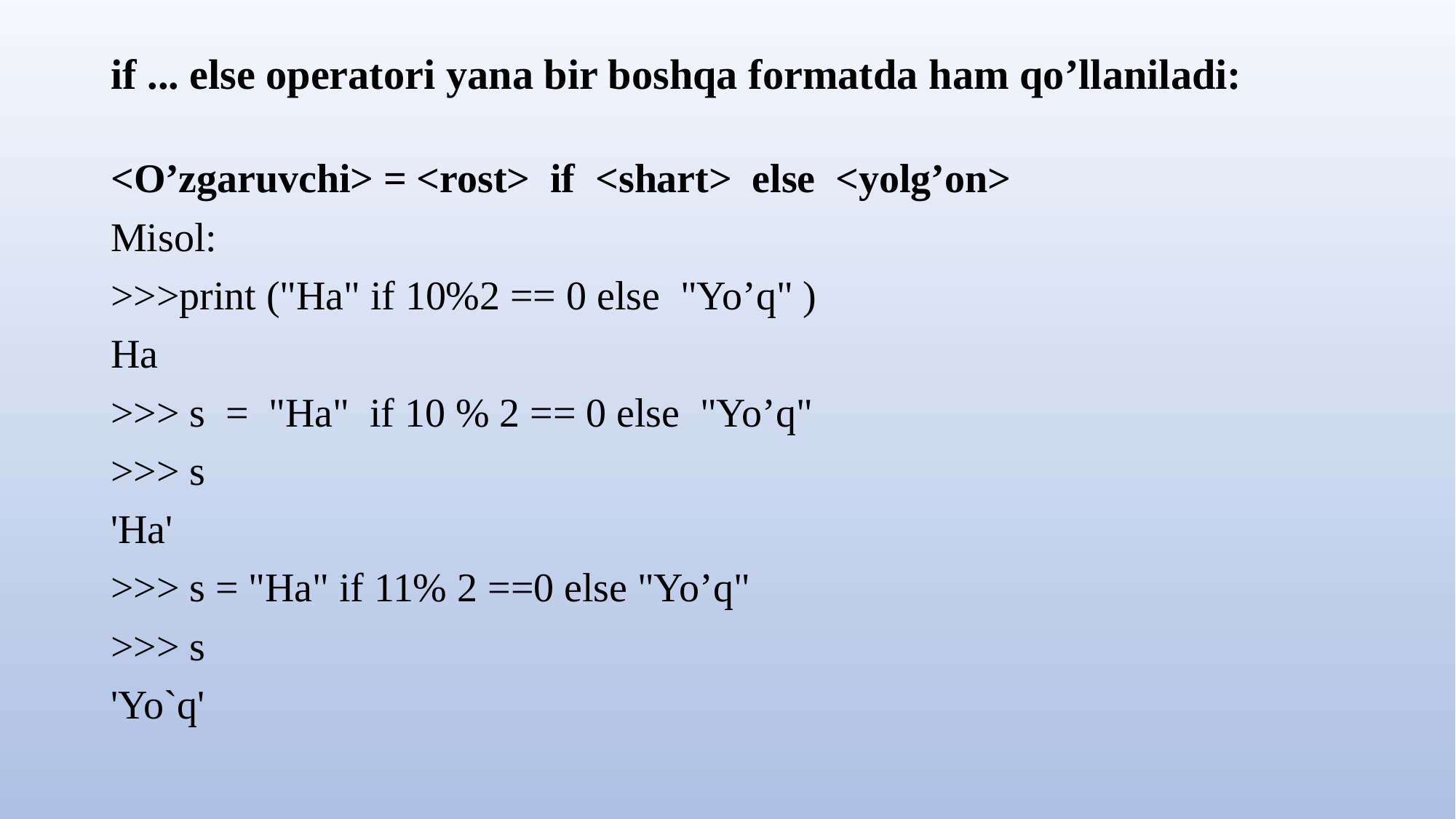

# if ... else operatori yana bir boshqa formatda ham qo’llaniladi:
<O’zgaruvchi> = <rost>  if  <shart>  else  <yolg’on>
Misol:
>>>print ("Ha" if 10%2 == 0 else  "Yo’q" )
Ha
>>> s  =  "Ha"  if 10 % 2 == 0 else  "Yo’q"
>>> s
'Ha'
>>> s = "Ha" if 11% 2 ==0 else "Yo’q"
>>> s
'Yo`q'